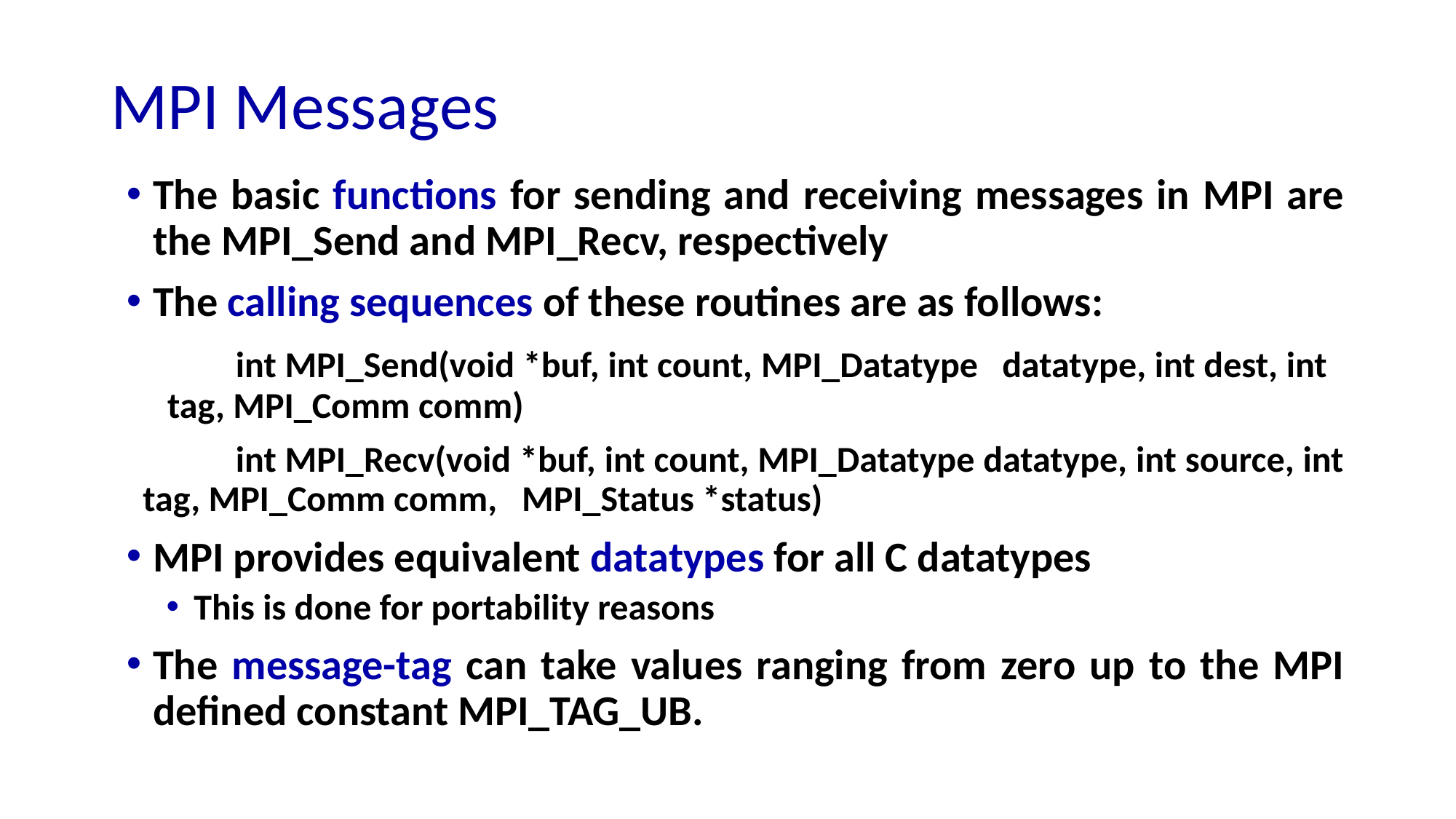

# MPI Messages
The basic functions for sending and receiving messages in MPI are the MPI_Send and MPI_Recv, respectively
The calling sequences of these routines are as follows:
	int MPI_Send(void *buf, int count, MPI_Datatype 	datatype, int dest, int        tag, MPI_Comm comm)
	int MPI_Recv(void *buf, int count, MPI_Datatype datatype, int source, int   tag, MPI_Comm comm,   MPI_Status *status)
MPI provides equivalent datatypes for all C datatypes
This is done for portability reasons
The message-tag can take values ranging from zero up to the MPI defined constant MPI_TAG_UB.